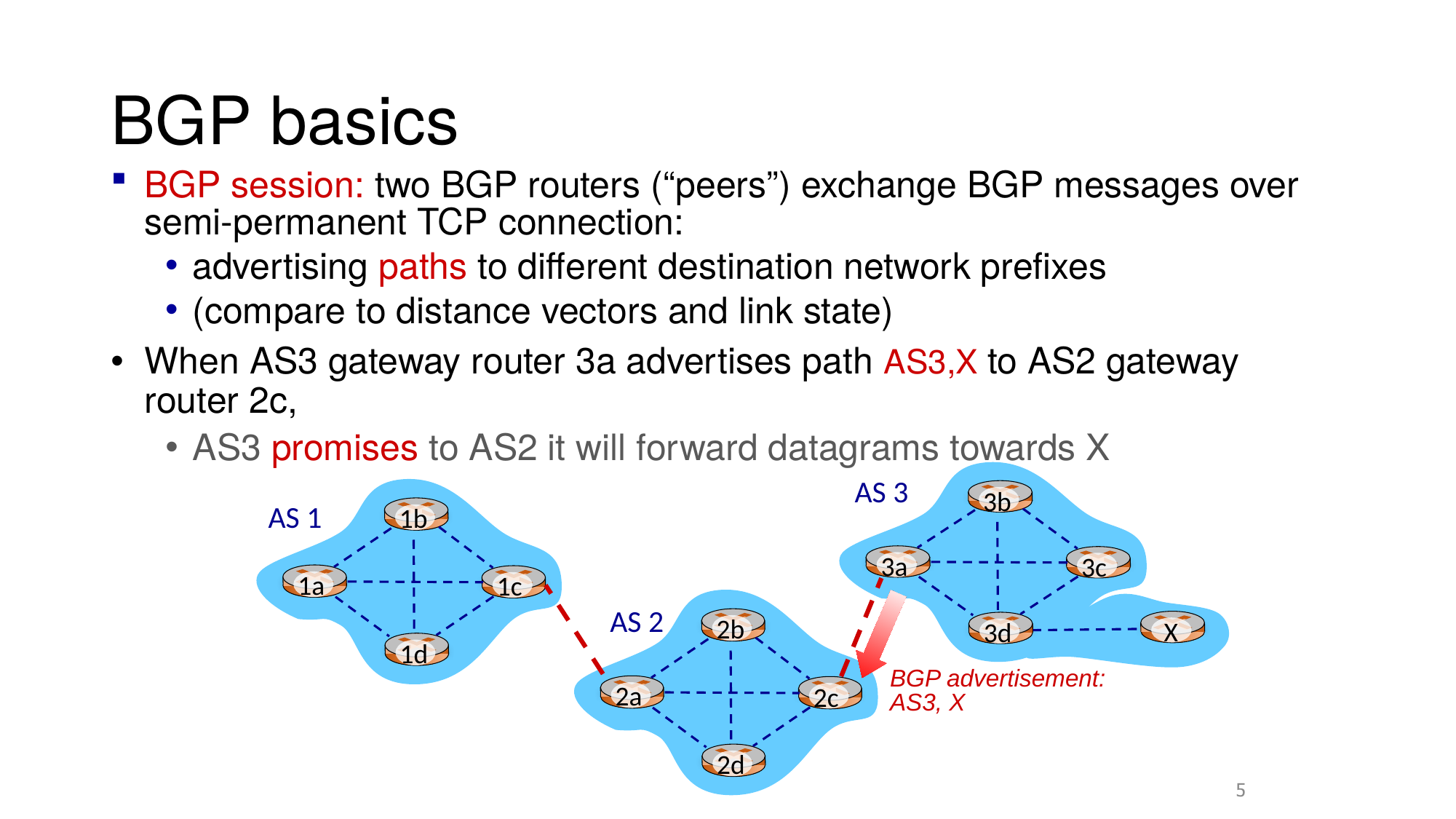

# BGP basics
BGP session: two BGP routers (“peers”) exchange BGP messages over semi-permanent TCP connection:
advertising paths to different destination network prefixes
(compare to distance vectors and link state)
When AS3 gateway router 3a advertises path AS3,X to AS2 gateway router 2c,
AS3 promises to AS2 it will forward datagrams towards X

AS 3
3b

3a

3c

3d

1b

1a

1c

1d

AS 1

2b

2a

2c

2d

BGP advertisement:
AS3, X

  X

AS 2
5